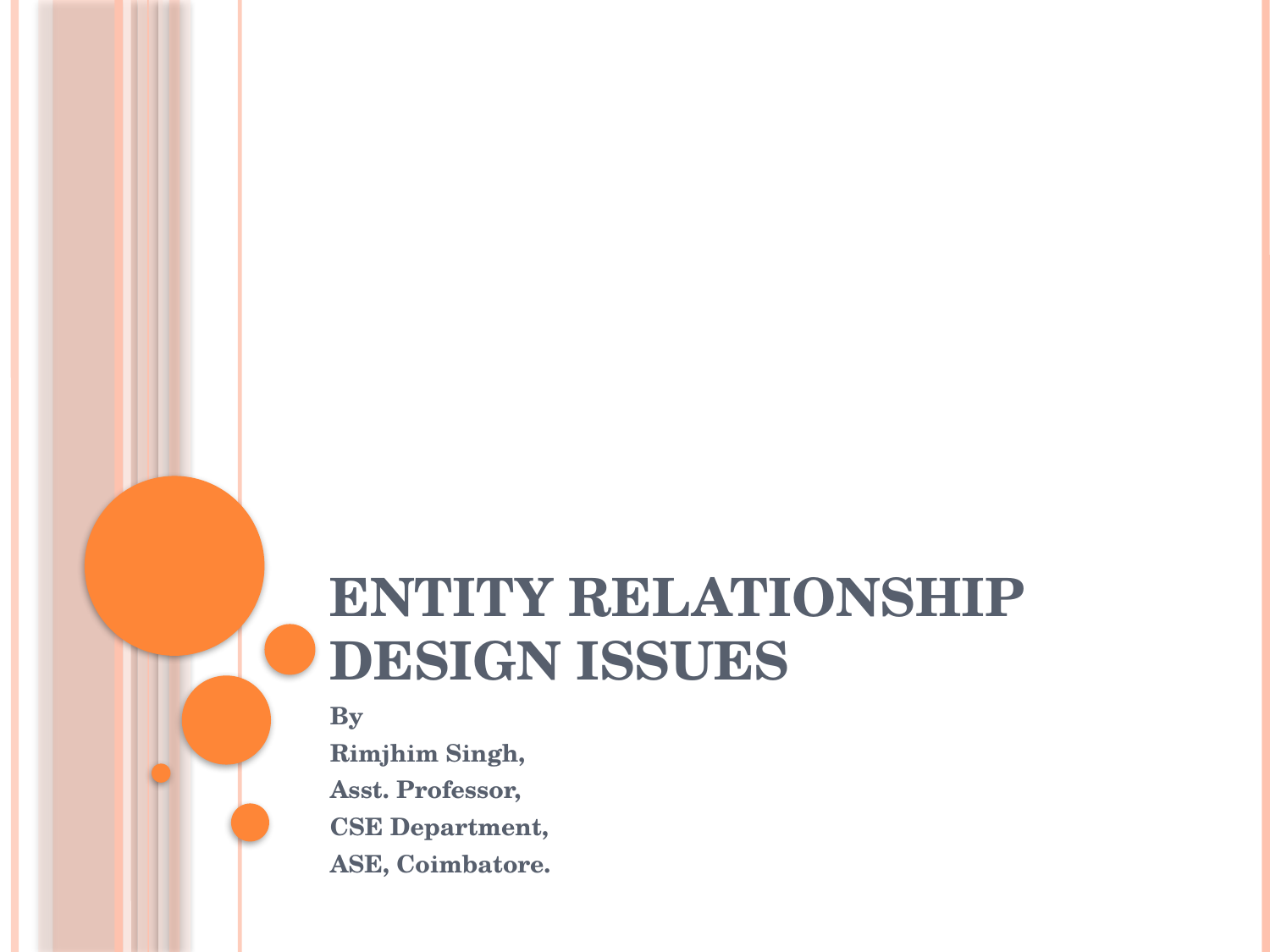

# Entity relationship design issues
By
Rimjhim Singh,
Asst. Professor,
CSE Department,
ASE, Coimbatore.